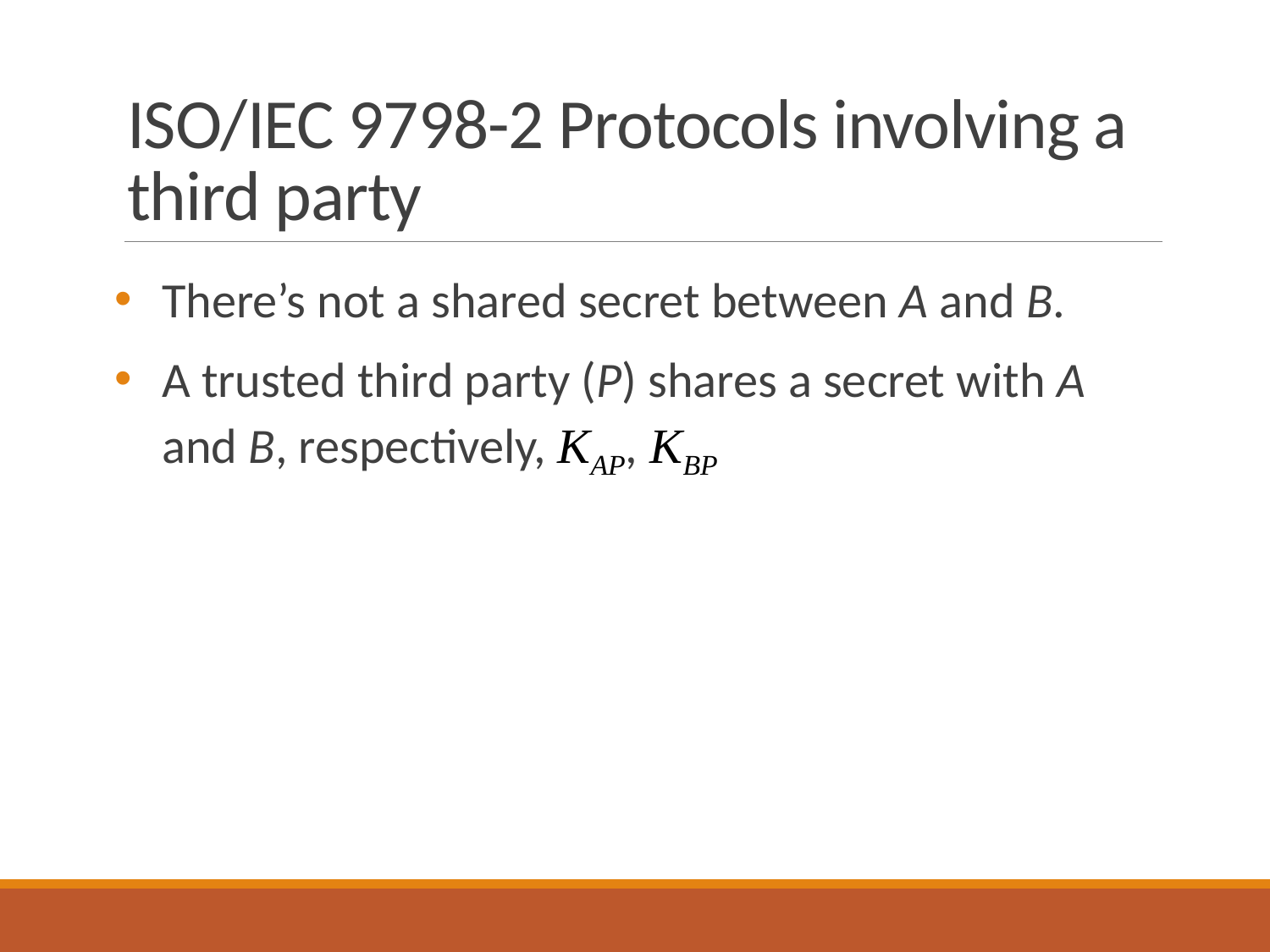

# ISO/IEC 9798-2 Protocols involving a third party
There’s not a shared secret between A and B.
A trusted third party (P) shares a secret with A and B, respectively, KAP, KBP

40